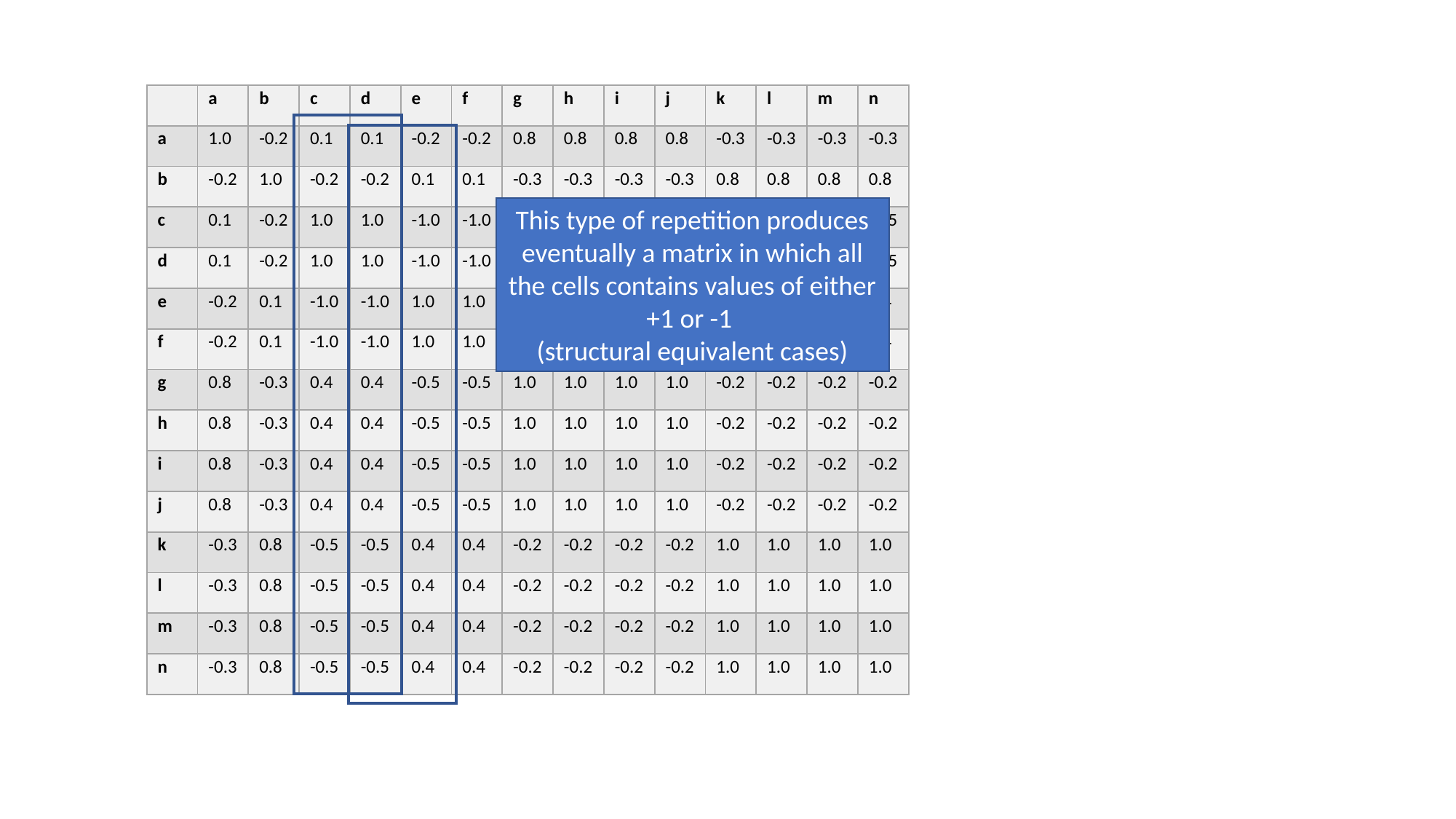

|  | a | b | c | d | e | f | g | h | i | j | k | l | m | n |
| --- | --- | --- | --- | --- | --- | --- | --- | --- | --- | --- | --- | --- | --- | --- |
| a | 1.0 | -0.2 | 0.1 | 0.1 | -0.2 | -0.2 | 0.8 | 0.8 | 0.8 | 0.8 | -0.3 | -0.3 | -0.3 | -0.3 |
| b | -0.2 | 1.0 | -0.2 | -0.2 | 0.1 | 0.1 | -0.3 | -0.3 | -0.3 | -0.3 | 0.8 | 0.8 | 0.8 | 0.8 |
| c | 0.1 | -0.2 | 1.0 | 1.0 | -1.0 | -1.0 | 0.4 | 0.4 | 0.4 | 0.4 | -0.5 | -0.5 | -0.5 | -0.5 |
| d | 0.1 | -0.2 | 1.0 | 1.0 | -1.0 | -1.0 | 0.4 | 0.4 | 0.4 | 0.4 | -0.5 | -0.5 | -0.5 | -0.5 |
| e | -0.2 | 0.1 | -1.0 | -1.0 | 1.0 | 1.0 | -0.5 | -0.5 | -0.5 | -0.5 | 0.4 | 0.4 | 0.4 | 0.4 |
| f | -0.2 | 0.1 | -1.0 | -1.0 | 1.0 | 1.0 | -0.5 | -0.5 | -0.5 | -0.5 | 0.4 | 0.4 | 0.4 | 0.4 |
| g | 0.8 | -0.3 | 0.4 | 0.4 | -0.5 | -0.5 | 1.0 | 1.0 | 1.0 | 1.0 | -0.2 | -0.2 | -0.2 | -0.2 |
| h | 0.8 | -0.3 | 0.4 | 0.4 | -0.5 | -0.5 | 1.0 | 1.0 | 1.0 | 1.0 | -0.2 | -0.2 | -0.2 | -0.2 |
| i | 0.8 | -0.3 | 0.4 | 0.4 | -0.5 | -0.5 | 1.0 | 1.0 | 1.0 | 1.0 | -0.2 | -0.2 | -0.2 | -0.2 |
| j | 0.8 | -0.3 | 0.4 | 0.4 | -0.5 | -0.5 | 1.0 | 1.0 | 1.0 | 1.0 | -0.2 | -0.2 | -0.2 | -0.2 |
| k | -0.3 | 0.8 | -0.5 | -0.5 | 0.4 | 0.4 | -0.2 | -0.2 | -0.2 | -0.2 | 1.0 | 1.0 | 1.0 | 1.0 |
| l | -0.3 | 0.8 | -0.5 | -0.5 | 0.4 | 0.4 | -0.2 | -0.2 | -0.2 | -0.2 | 1.0 | 1.0 | 1.0 | 1.0 |
| m | -0.3 | 0.8 | -0.5 | -0.5 | 0.4 | 0.4 | -0.2 | -0.2 | -0.2 | -0.2 | 1.0 | 1.0 | 1.0 | 1.0 |
| n | -0.3 | 0.8 | -0.5 | -0.5 | 0.4 | 0.4 | -0.2 | -0.2 | -0.2 | -0.2 | 1.0 | 1.0 | 1.0 | 1.0 |

This type of repetition produces eventually a matrix in which all the cells contains values of either +1 or -1
(structural equivalent cases)